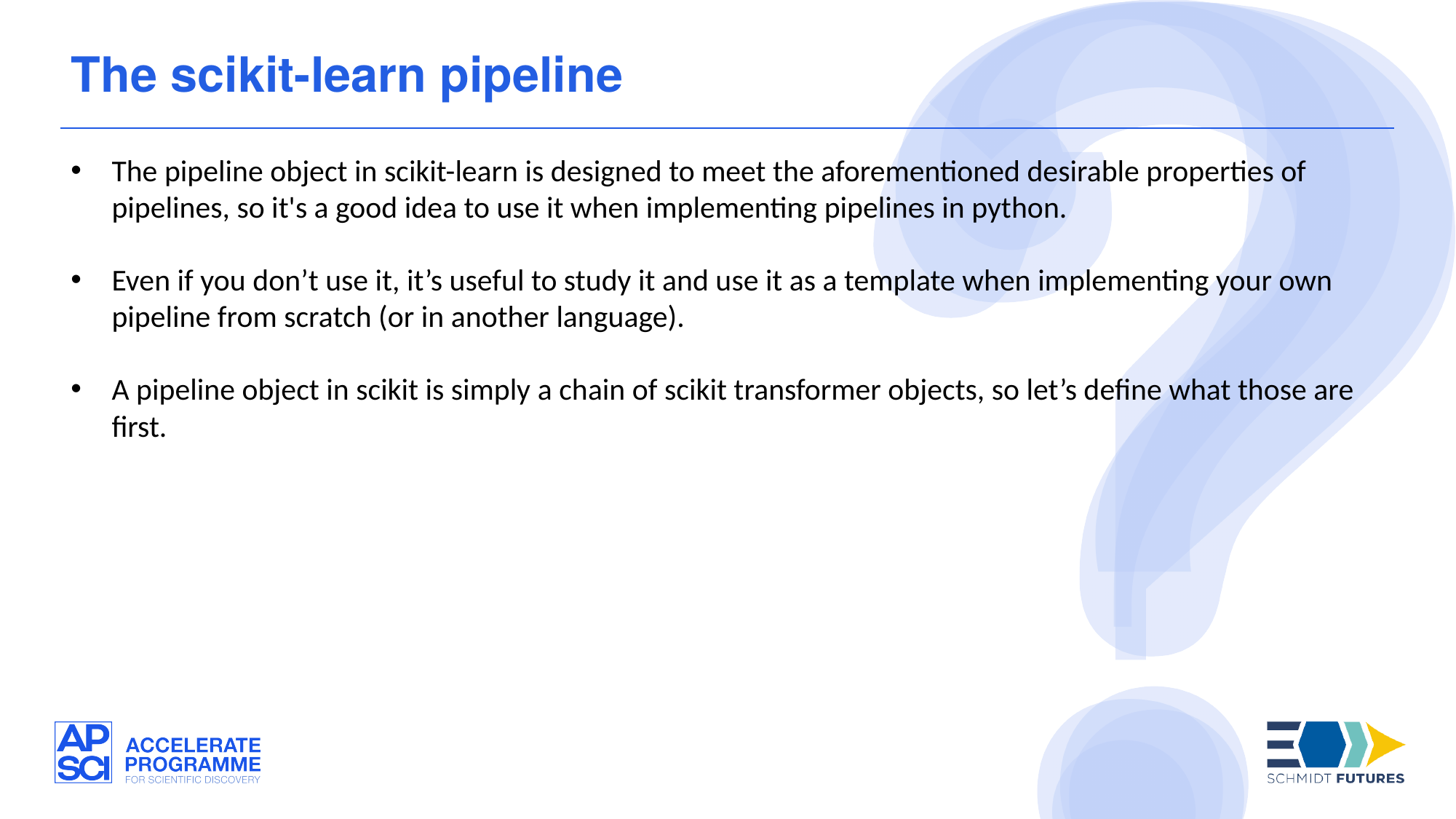

The scikit-learn pipeline

The pipeline object in scikit-learn is designed to meet the aforementioned desirable properties of pipelines, so it's a good idea to use it when implementing pipelines in python.

Even if you don’t use it, it’s useful to study it and use it as a template when implementing your own pipeline from scratch (or in another language).

A pipeline object in scikit is simply a chain of scikit transformer objects, so let’s define what those are first.